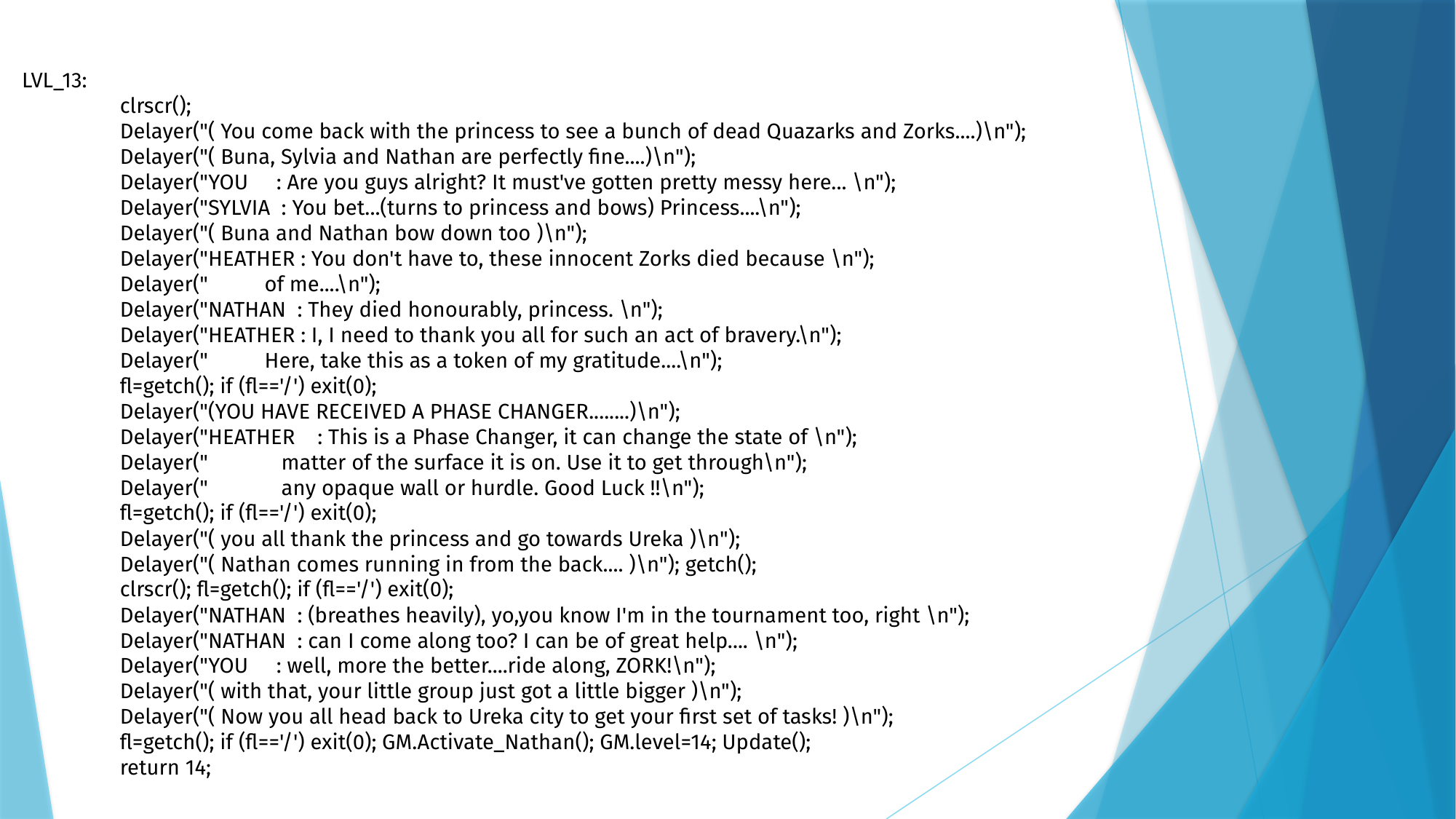

LVL_13:
	clrscr();
	Delayer("( You come back with the princess to see a bunch of dead Quazarks and Zorks....)\n");
	Delayer("( Buna, Sylvia and Nathan are perfectly fine....)\n");
	Delayer("YOU     : Are you guys alright? It must've gotten pretty messy here... \n");
	Delayer("SYLVIA  : You bet...(turns to princess and bows) Princess....\n");
	Delayer("( Buna and Nathan bow down too )\n");
	Delayer("HEATHER : You don't have to, these innocent Zorks died because \n");
	Delayer("          of me....\n");
	Delayer("NATHAN  : They died honourably, princess. \n");
	Delayer("HEATHER : I, I need to thank you all for such an act of bravery.\n");
	Delayer("          Here, take this as a token of my gratitude....\n");
	fl=getch(); if (fl=='/') exit(0);
	Delayer("(YOU HAVE RECEIVED A PHASE CHANGER........)\n");
	Delayer("HEATHER    : This is a Phase Changer, it can change the state of \n");
	Delayer("             matter of the surface it is on. Use it to get through\n");
	Delayer("             any opaque wall or hurdle. Good Luck !!\n");
	fl=getch(); if (fl=='/') exit(0);
	Delayer("( you all thank the princess and go towards Ureka )\n");
	Delayer("( Nathan comes running in from the back.... )\n"); getch();
	clrscr(); fl=getch(); if (fl=='/') exit(0);
	Delayer("NATHAN  : (breathes heavily), yo,you know I'm in the tournament too, right \n");
	Delayer("NATHAN  : can I come along too? I can be of great help.... \n");
	Delayer("YOU     : well, more the better....ride along, ZORK!\n");
	Delayer("( with that, your little group just got a little bigger )\n");
	Delayer("( Now you all head back to Ureka city to get your first set of tasks! )\n");
	fl=getch(); if (fl=='/') exit(0); GM.Activate_Nathan(); GM.level=14; Update();
	return 14;